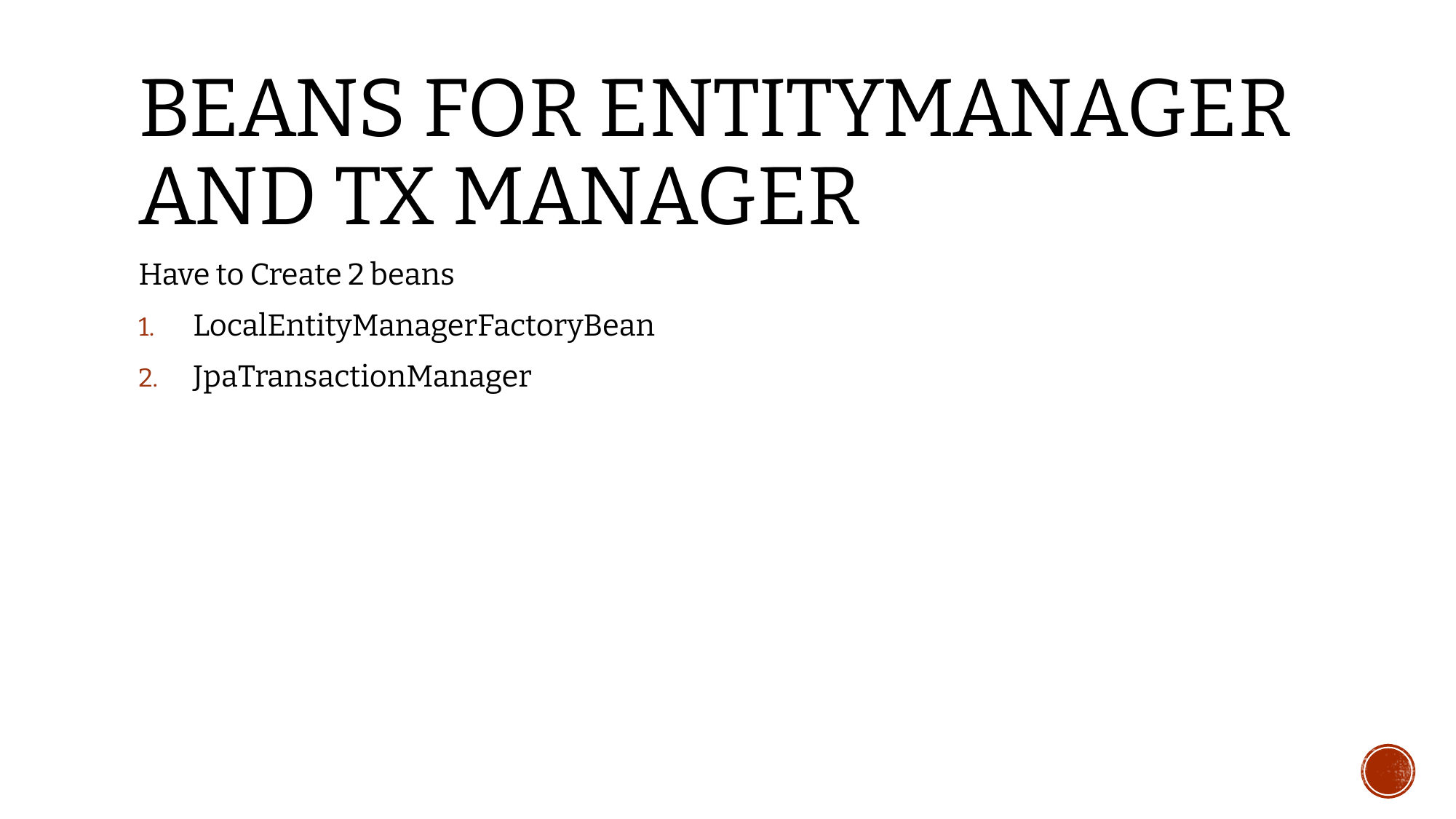

# Beans for EntityManager and Tx Manager
Have to Create 2 beans
LocalEntityManagerFactoryBean
JpaTransactionManager